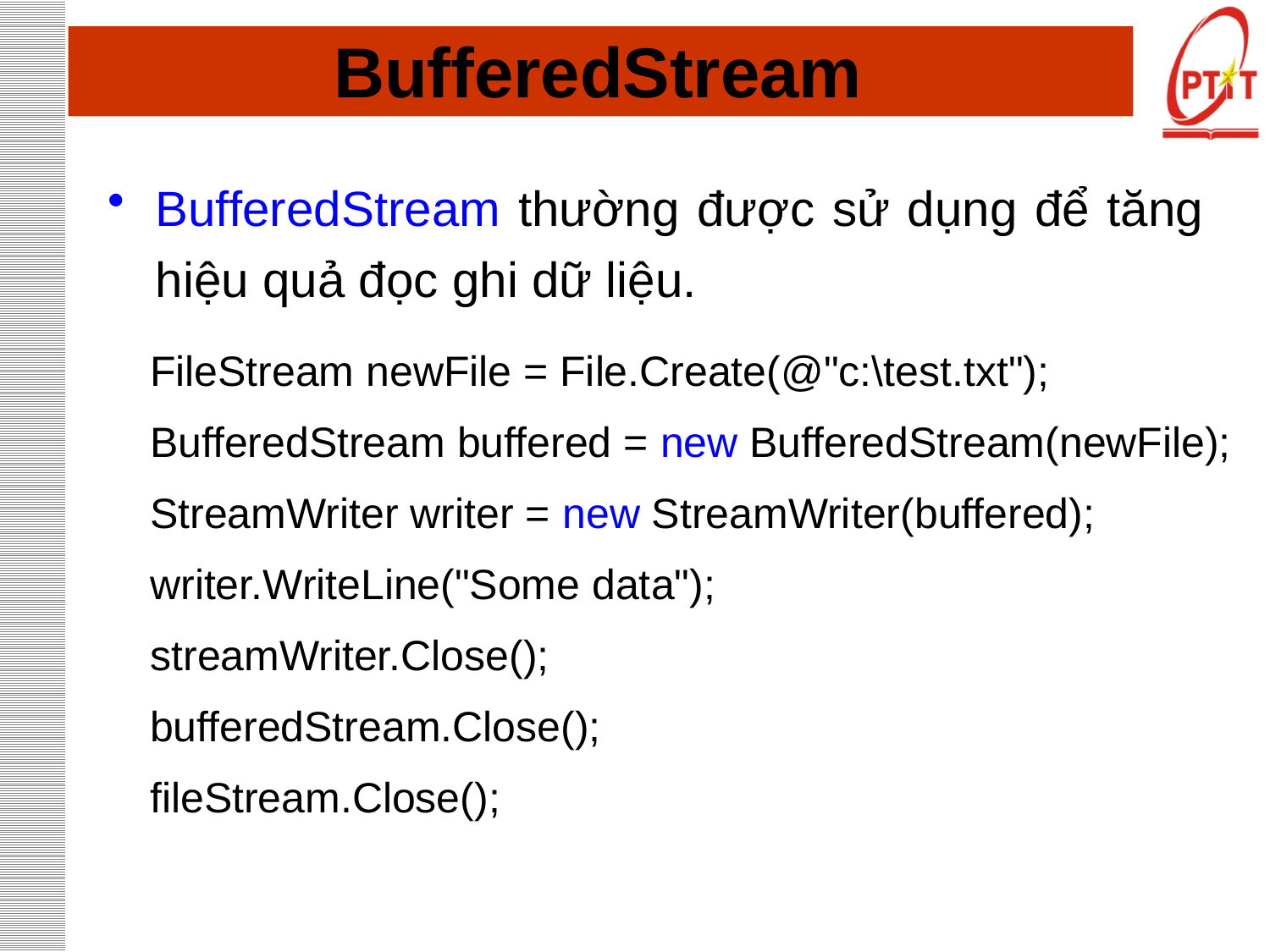

# BufferedStream
BufferedStream thường được sử dụng để tăng hiệu quả đọc ghi dữ liệu.
FileStream newFile = File.Create(@"c:\test.txt");
BufferedStream buffered = new BufferedStream(newFile);
StreamWriter writer = new StreamWriter(buffered);
writer.WriteLine("Some data");
streamWriter.Close();
bufferedStream.Close();
fileStream.Close();